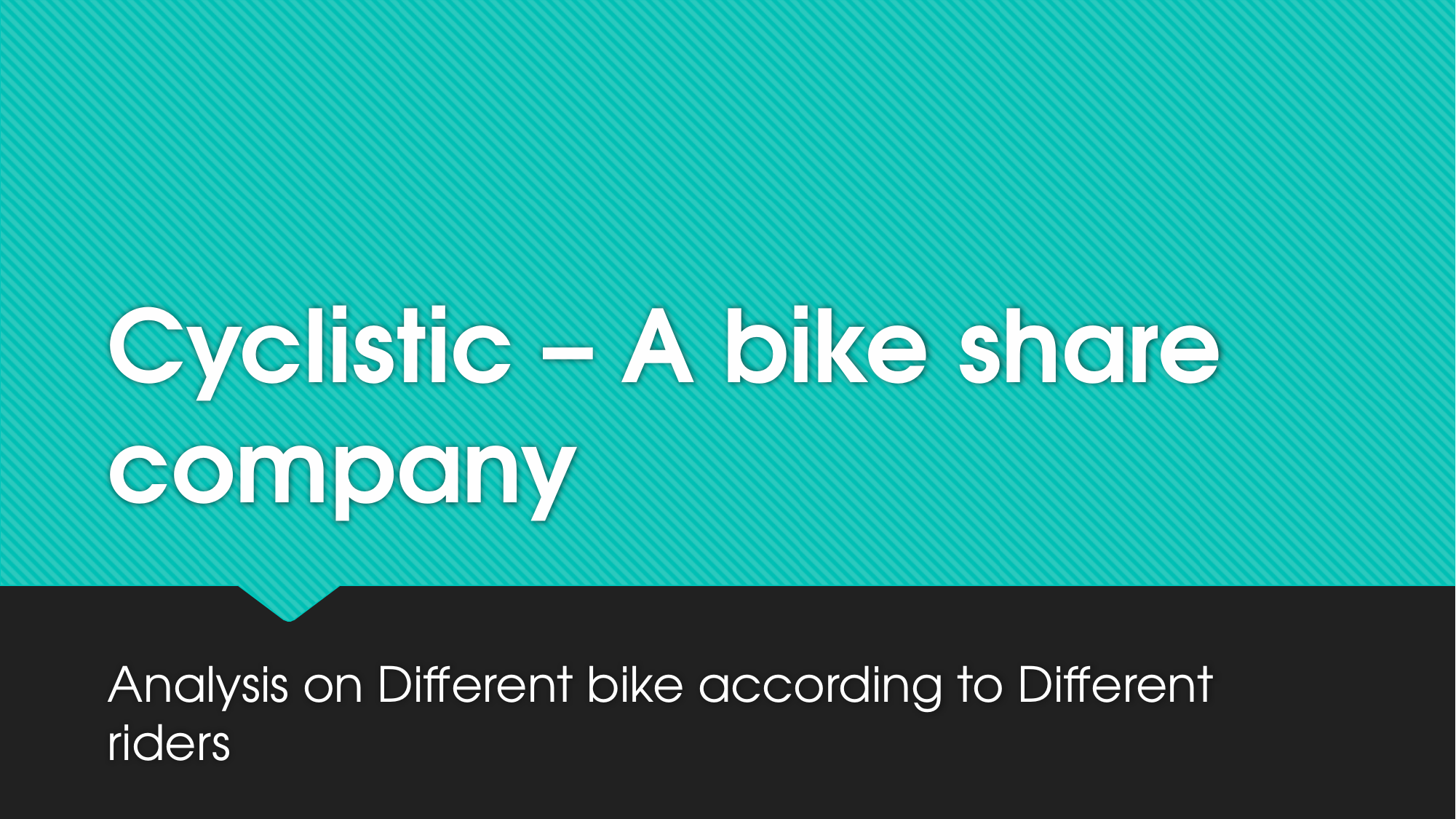

# Cyclistic – A bike share company
Analysis on Different bike according to Different riders